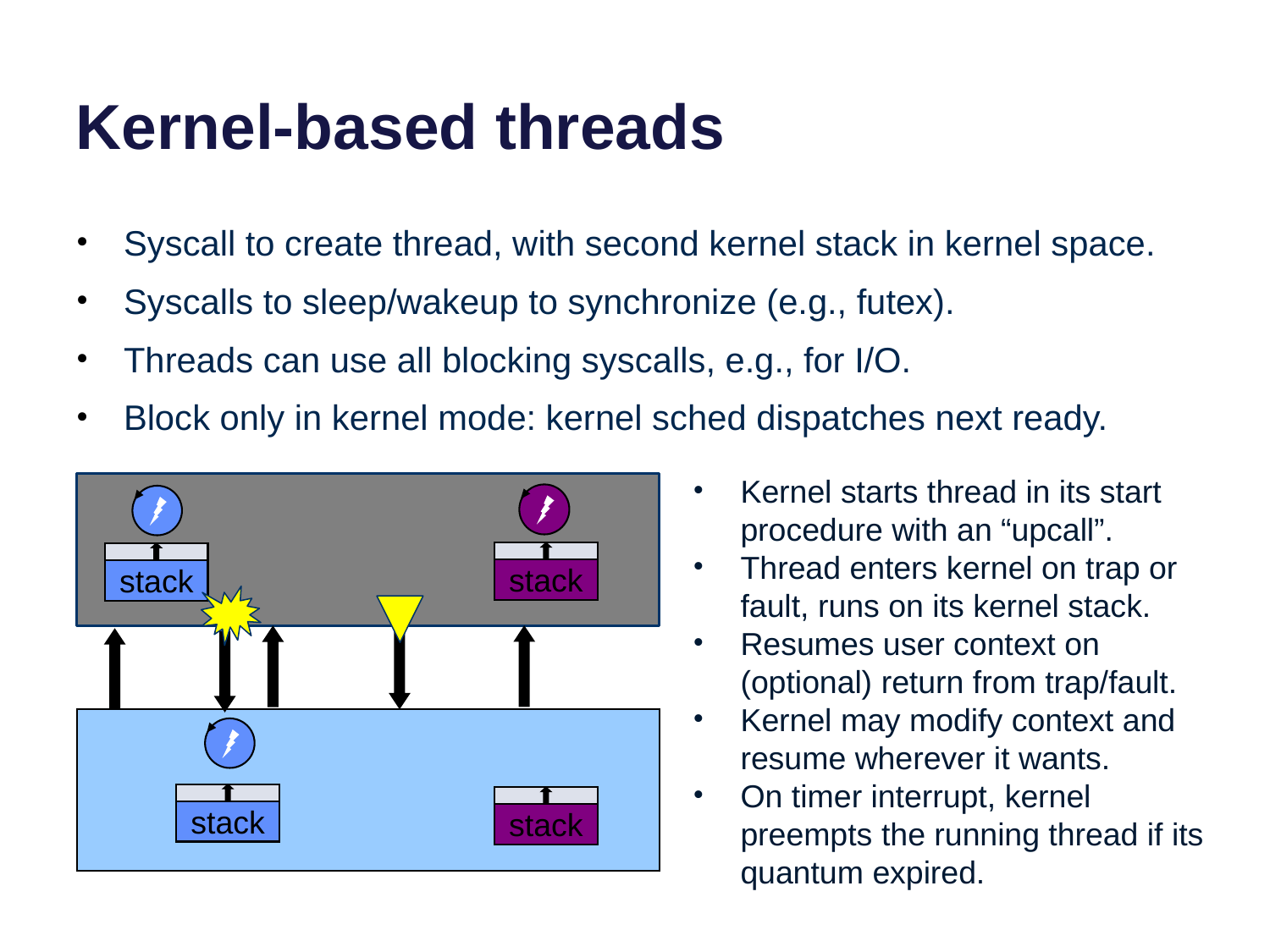

# Kernel-based threads
Syscall to create thread, with second kernel stack in kernel space.
Syscalls to sleep/wakeup to synchronize (e.g., futex).
Threads can use all blocking syscalls, e.g., for I/O.
Block only in kernel mode: kernel sched dispatches next ready.

Kernel starts thread in its start procedure with an “upcall”.
Thread enters kernel on trap or fault, runs on its kernel stack.
Resumes user context on (optional) return from trap/fault.
Kernel may modify context and resume wherever it wants.
On timer interrupt, kernel preempts the running thread if its quantum expired.

stack

stack

stack

stack